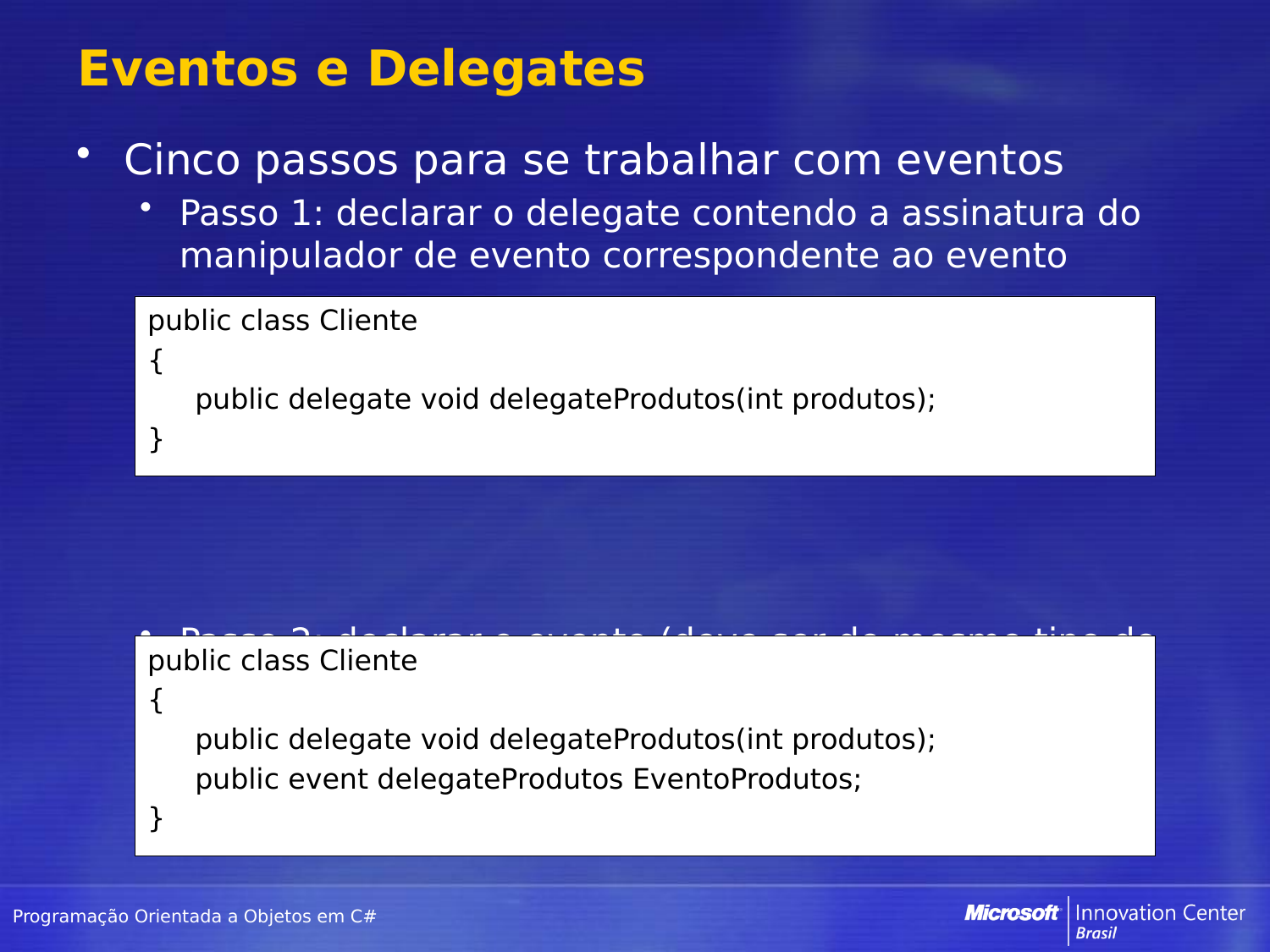

# Eventos e Delegates
Cinco passos para se trabalhar com eventos
Passo 1: declarar o delegate contendo a assinatura do manipulador de evento correspondente ao evento

Passo 2: declarar o evento (deve ser do mesmo tipo do delegate correspondente)
public class Cliente
{
	public delegate void delegateProdutos(int produtos);
}
public class Cliente
{
	public delegate void delegateProdutos(int produtos);
	public event delegateProdutos EventoProdutos;
}